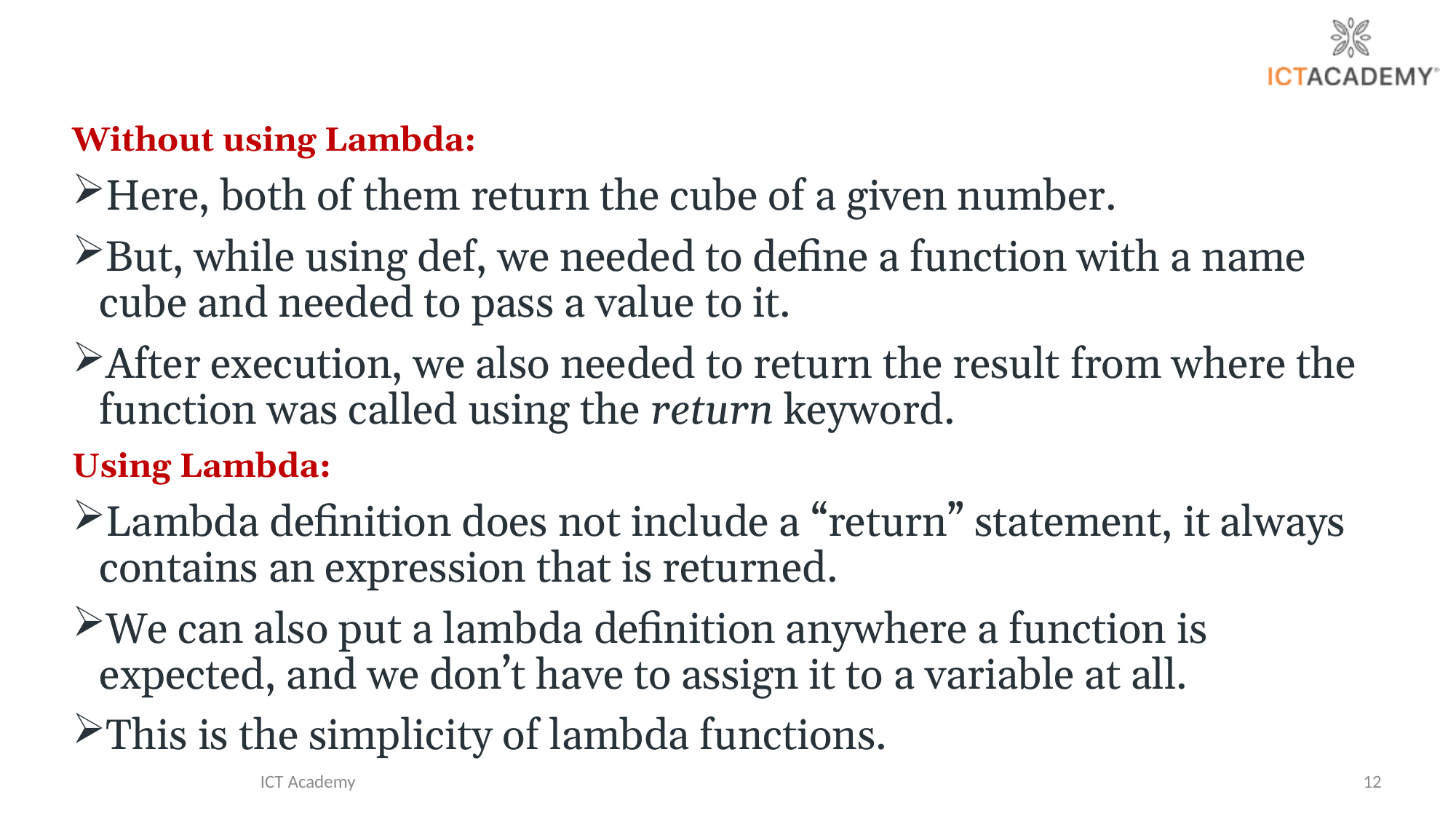

Without using Lambda:
Here, both of them return the cube of a given number.
But, while using def, we needed to define a function with a name cube and needed to pass a value to it.
After execution, we also needed to return the result from where the function was called using the return keyword.
Using Lambda:
Lambda definition does not include a “return” statement, it always contains an expression that is returned.
We can also put a lambda definition anywhere a function is expected, and we don’t have to assign it to a variable at all.
This is the simplicity of lambda functions.

ICT Academy
12